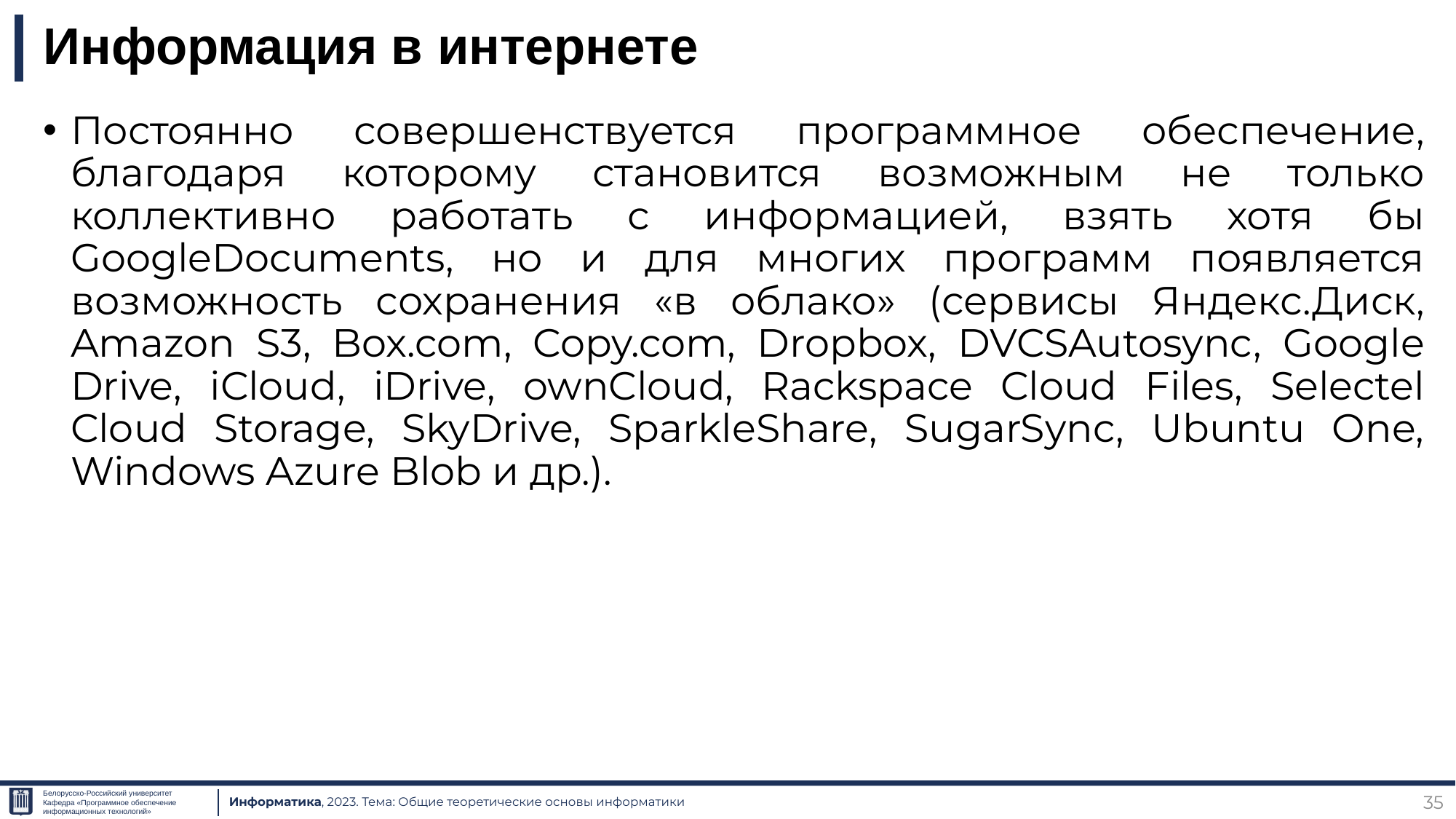

# Информация в интернете
Постоянно совершенствуется программное обеспечение, благодаря которому становится возможным не только коллективно работать с информацией, взять хотя бы GoogleDocuments, но и для многих программ появляется возможность сохранения «в облако» (сервисы Яндекс.Диск, Amazon S3, Box.com, Copy.com, Dropbox, DVCSAutosync, Google Drive, iCloud, iDrive, ownCloud, Rackspace Cloud Files, Selectel Cloud Storage, SkyDrive, SparkleShare, SugarSync, Ubuntu One, Windows Azure Blob и др.).
35